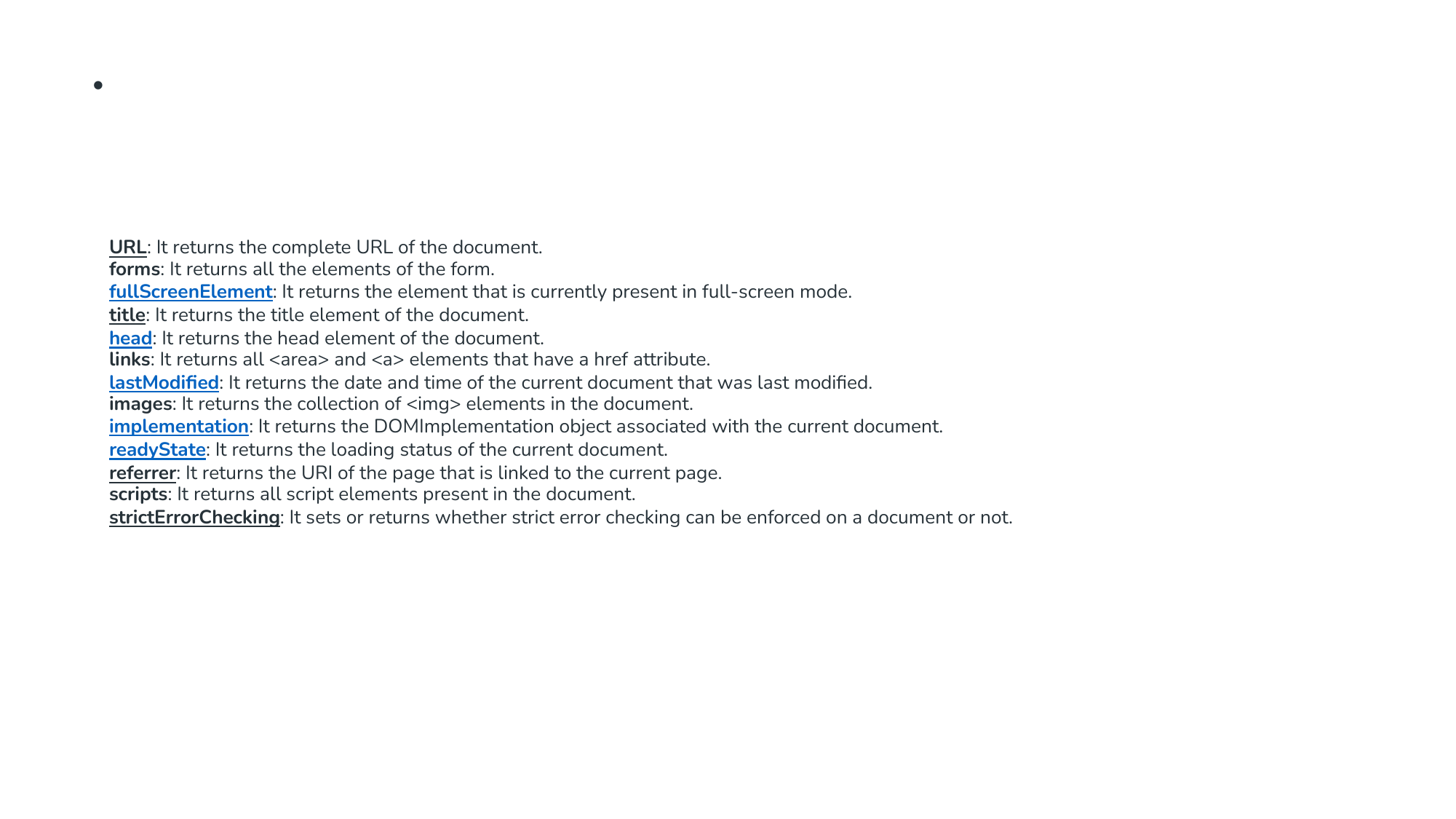

# URL: It returns the complete URL of the document. forms: It returns all the elements of the form. fullScreenElement: It returns the element that is currently present in full-screen mode. title: It returns the title element of the document. head: It returns the head element of the document. links: It returns all <area> and <a> elements that have a href attribute. lastModified: It returns the date and time of the current document that was last modified. images: It returns the collection of <img> elements in the document. implementation: It returns the DOMImplementation object associated with the current document. readyState: It returns the loading status of the current document. referrer: It returns the URI of the page that is linked to the current page. scripts: It returns all script elements present in the document. strictErrorChecking: It sets or returns whether strict error checking can be enforced on a document or not.